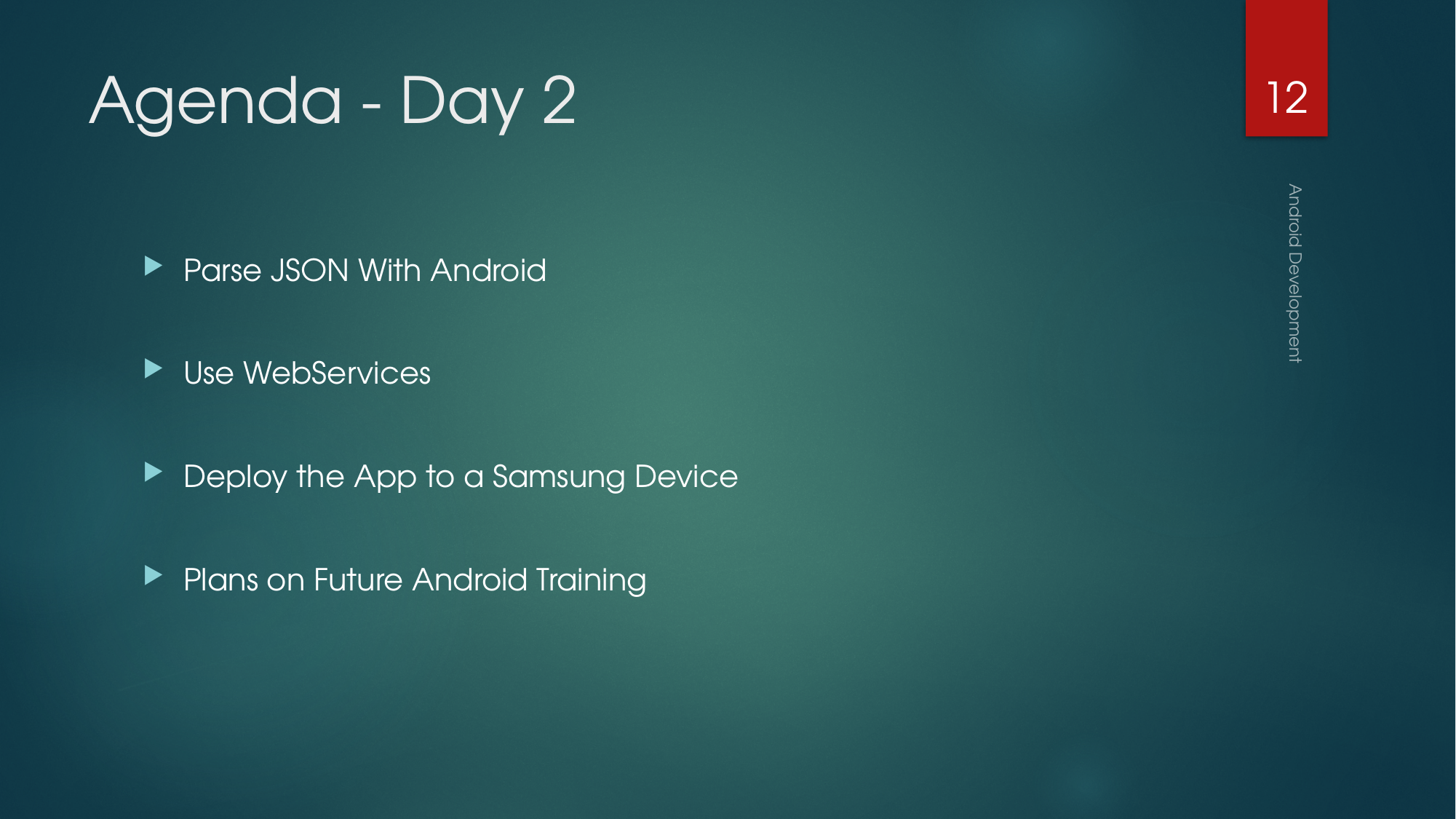

12
# Agenda - Day 2
Parse JSON With Android

Use WebServices

Deploy the App to a Samsung Device

Plans on Future Android Training
Android Development